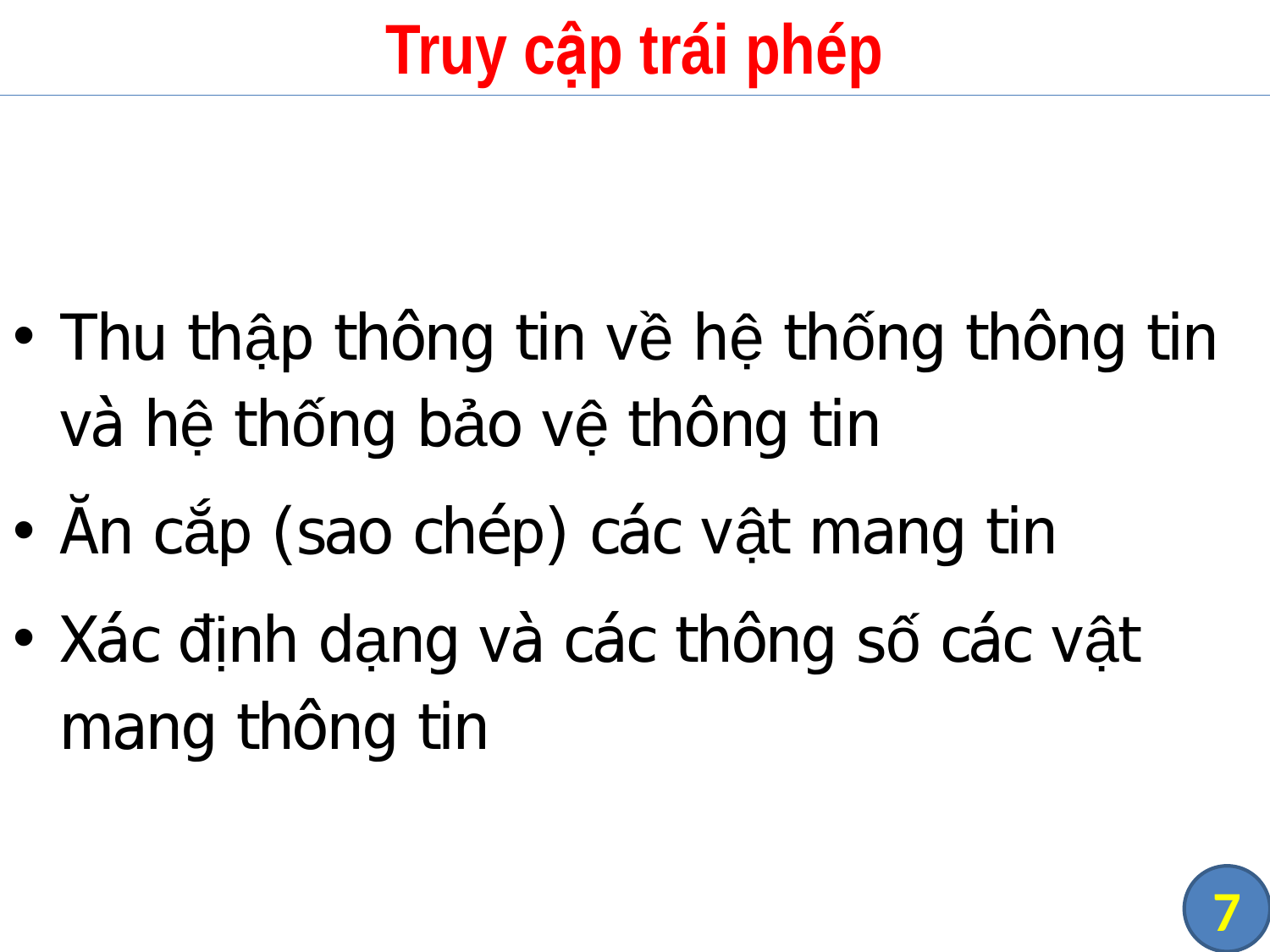

# Truy cập trái phép
Thu thập thông tin về hệ thống thông tin và hệ thống bảo vệ thông tin
Ăn cắp (sao chép) các vật mang tin
Xác định dạng và các thông số các vật mang thông tin
7